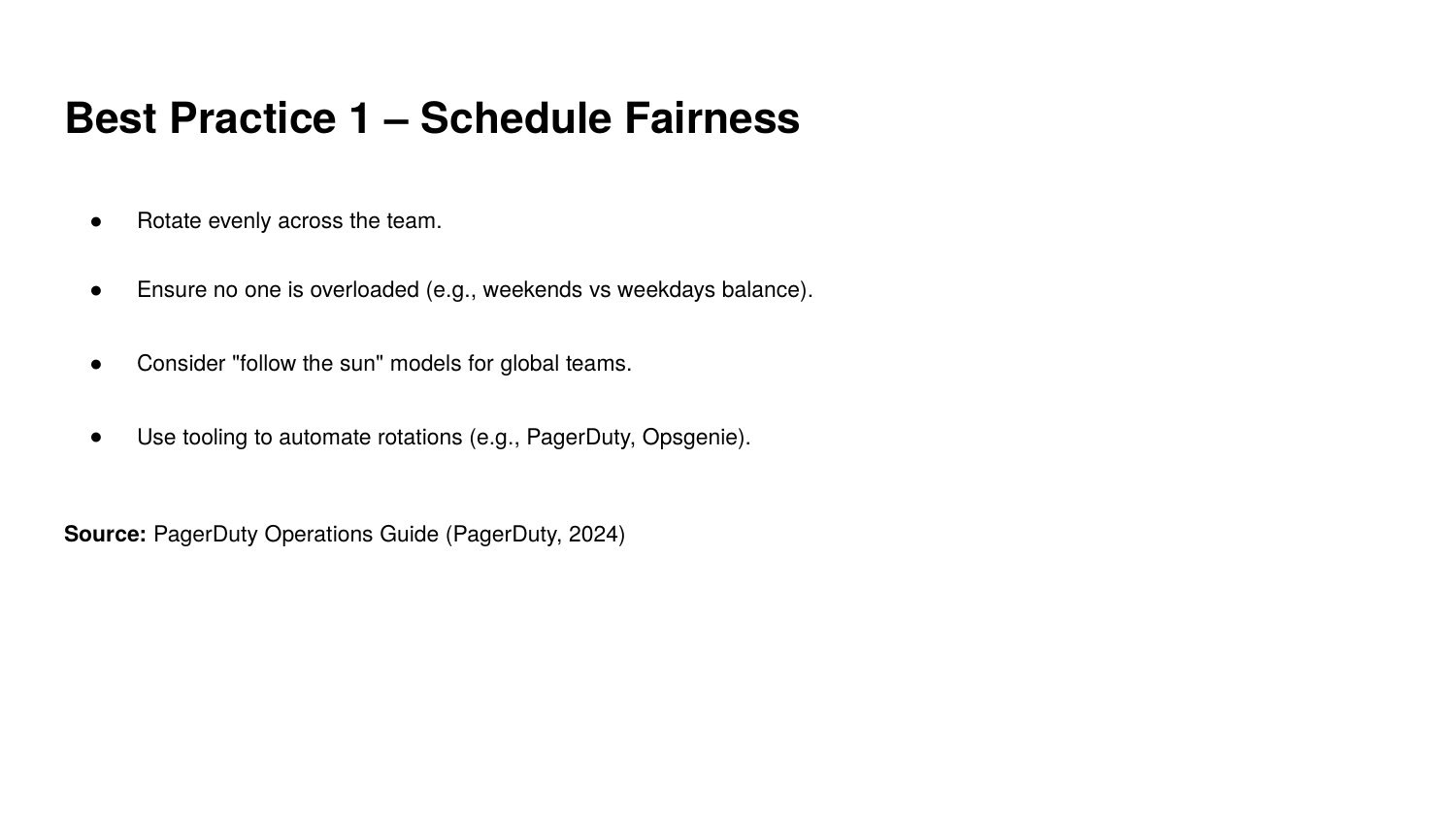

# Best Practice 1 – Schedule Fairness
Rotate evenly across the team.
Ensure no one is overloaded (e.g., weekends vs weekdays balance).
Consider "follow the sun" models for global teams.
Use tooling to automate rotations (e.g., PagerDuty, Opsgenie).
Source: PagerDuty Operations Guide (PagerDuty, 2024)